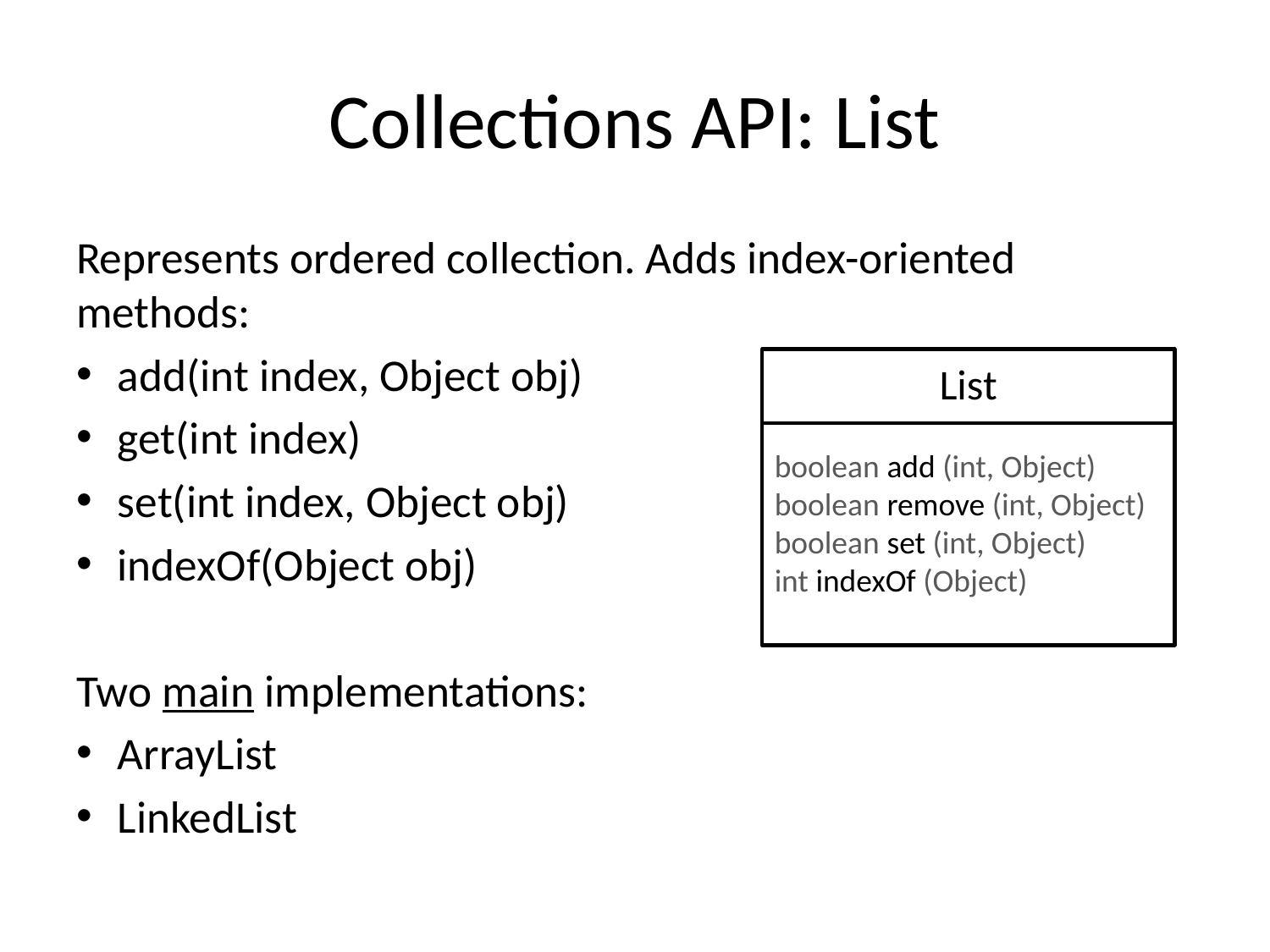

# Collections API: List
Represents ordered collection. Adds index-oriented methods:
add(int index, Object obj)
get(int index)
set(int index, Object obj)
indexOf(Object obj)

Two main implementations:
ArrayList
LinkedList
List

boolean add (int, Object)
boolean remove (int, Object)
boolean set (int, Object)
int indexOf (Object)